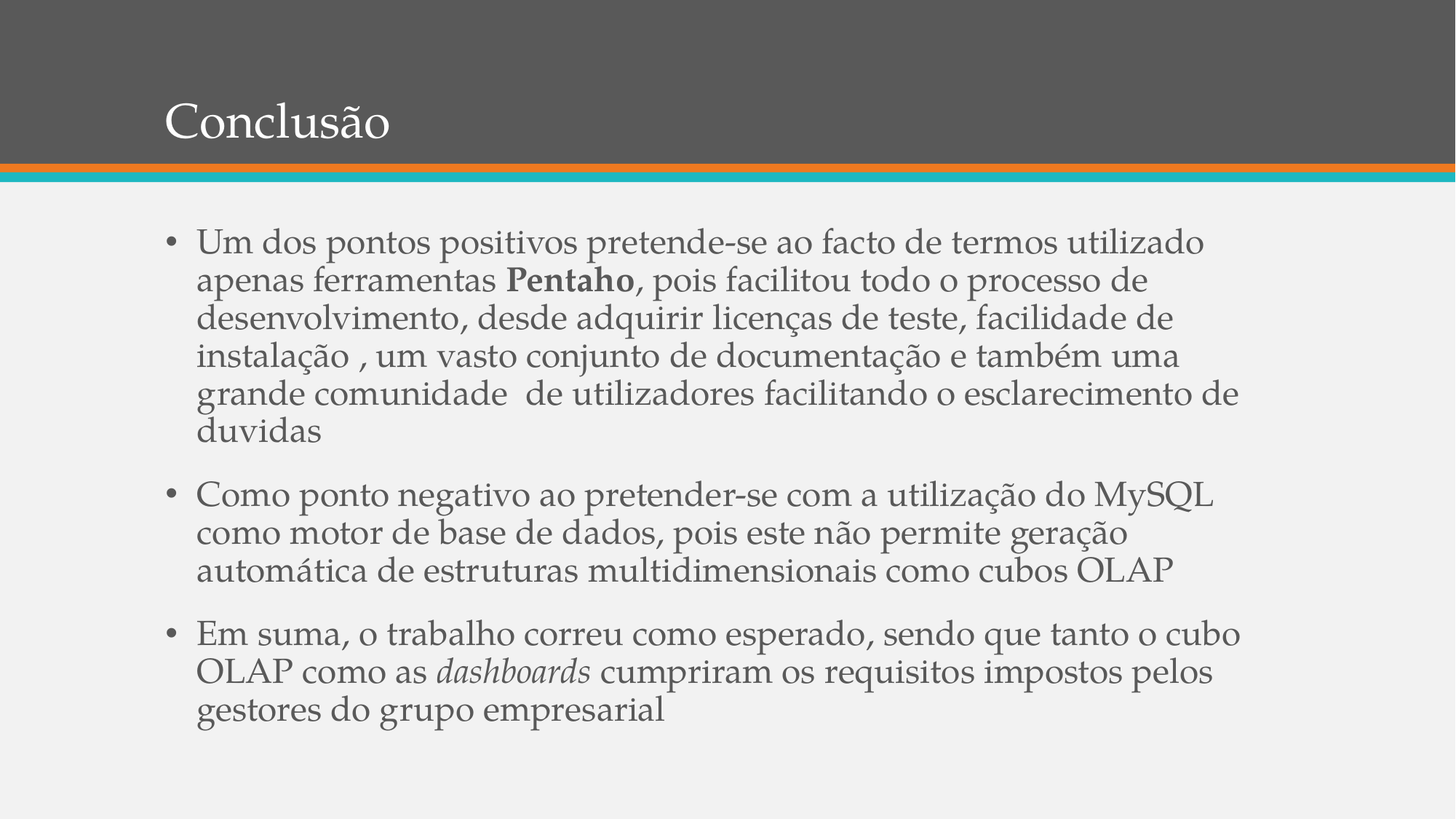

# Conclusão
Um dos pontos positivos pretende-se ao facto de termos utilizado apenas ferramentas Pentaho, pois facilitou todo o processo de desenvolvimento, desde adquirir licenças de teste, facilidade de instalação , um vasto conjunto de documentação e também uma grande comunidade  de utilizadores facilitando o esclarecimento de duvidas
Como ponto negativo ao pretender-se com a utilização do MySQL como motor de base de dados, pois este não permite geração automática de estruturas multidimensionais como cubos OLAP
Em suma, o trabalho correu como esperado, sendo que tanto o cubo OLAP como as dashboards cumpriram os requisitos impostos pelos gestores do grupo empresarial